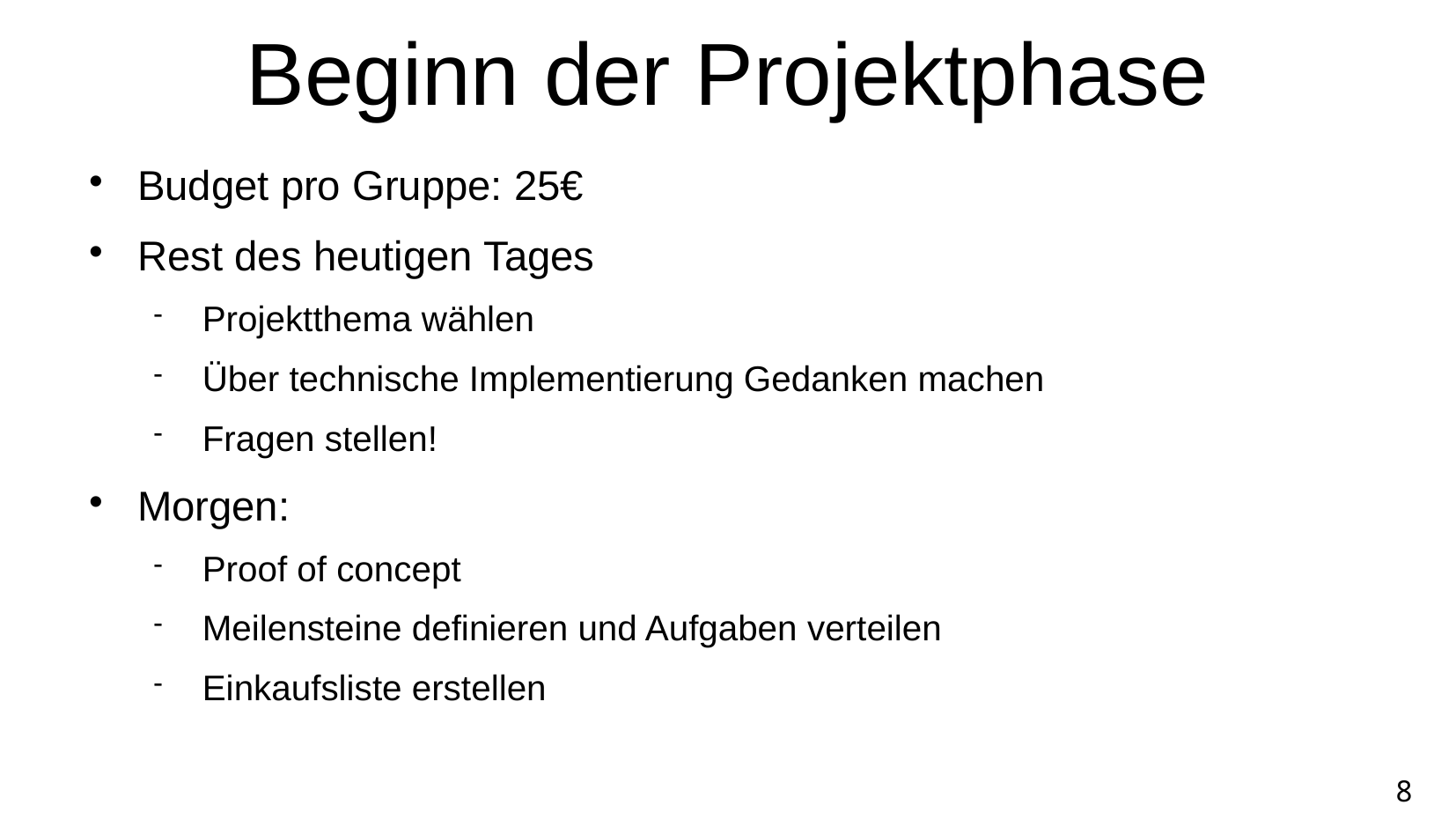

Beginn der Projektphase
Budget pro Gruppe: 25€
Rest des heutigen Tages
Projektthema wählen
Über technische Implementierung Gedanken machen
Fragen stellen!
Morgen:
Proof of concept
Meilensteine definieren und Aufgaben verteilen
Einkaufsliste erstellen